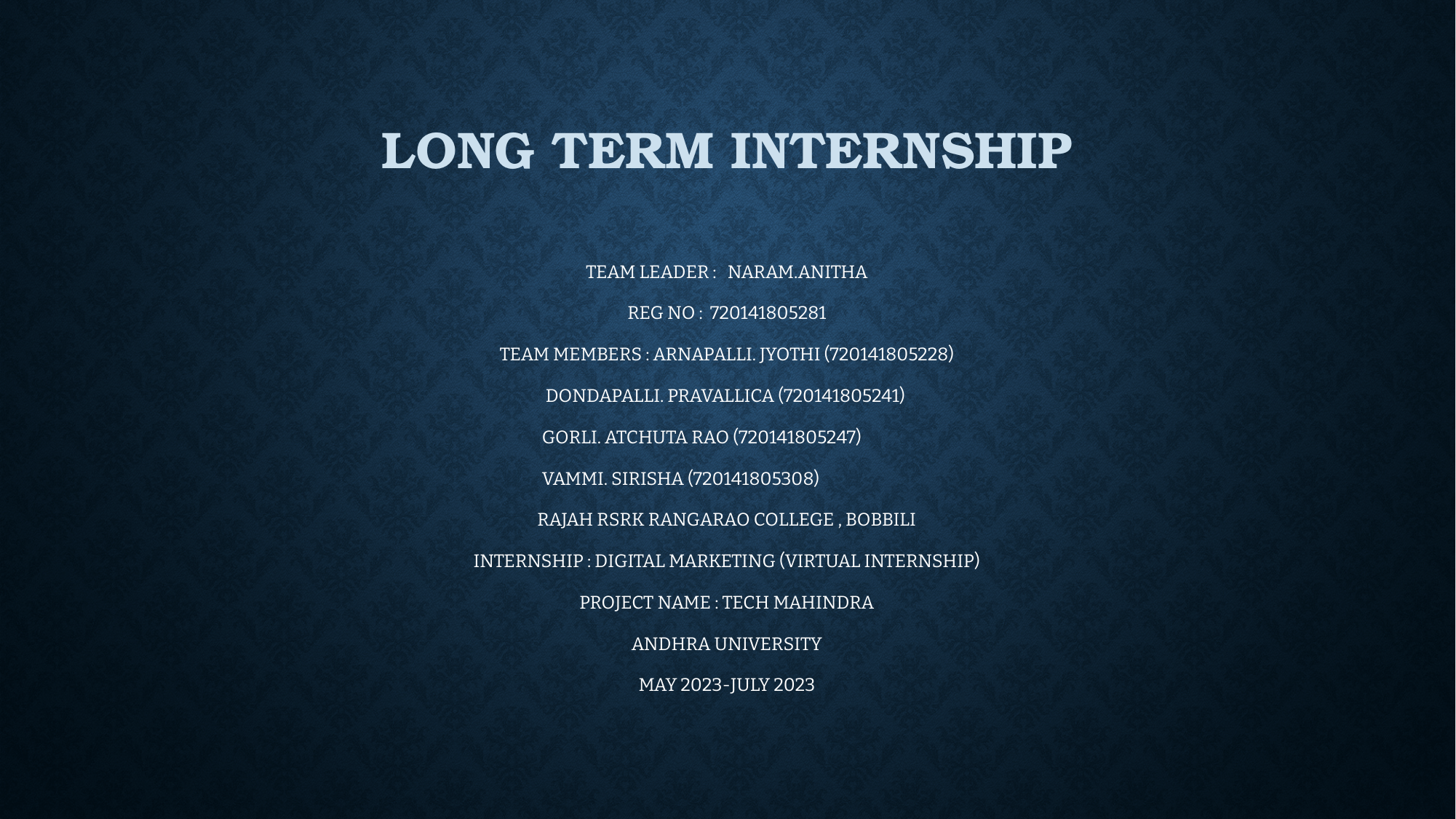

# LONG TERM INTERNSHIP
TEAM LEADER :   NARAM.ANITHA
REG NO :  720141805281
TEAM MEMBERS : ARNAPALLI. JYOTHI (720141805228)
                                                                                                                     DONDAPALLI. PRAVALLICA (720141805241)
                                                                                                                    GORLI. ATCHUTA RAO (720141805247)
                                                                                                                    VAMMI. SIRISHA (720141805308)
RAJAH RSRK RANGARAO COLLEGE , BOBBILI
INTERNSHIP : DIGITAL MARKETING (VIRTUAL INTERNSHIP)
PROJECT NAME : TECH MAHINDRA
ANDHRA UNIVERSITY
MAY 2023-JULY 2023